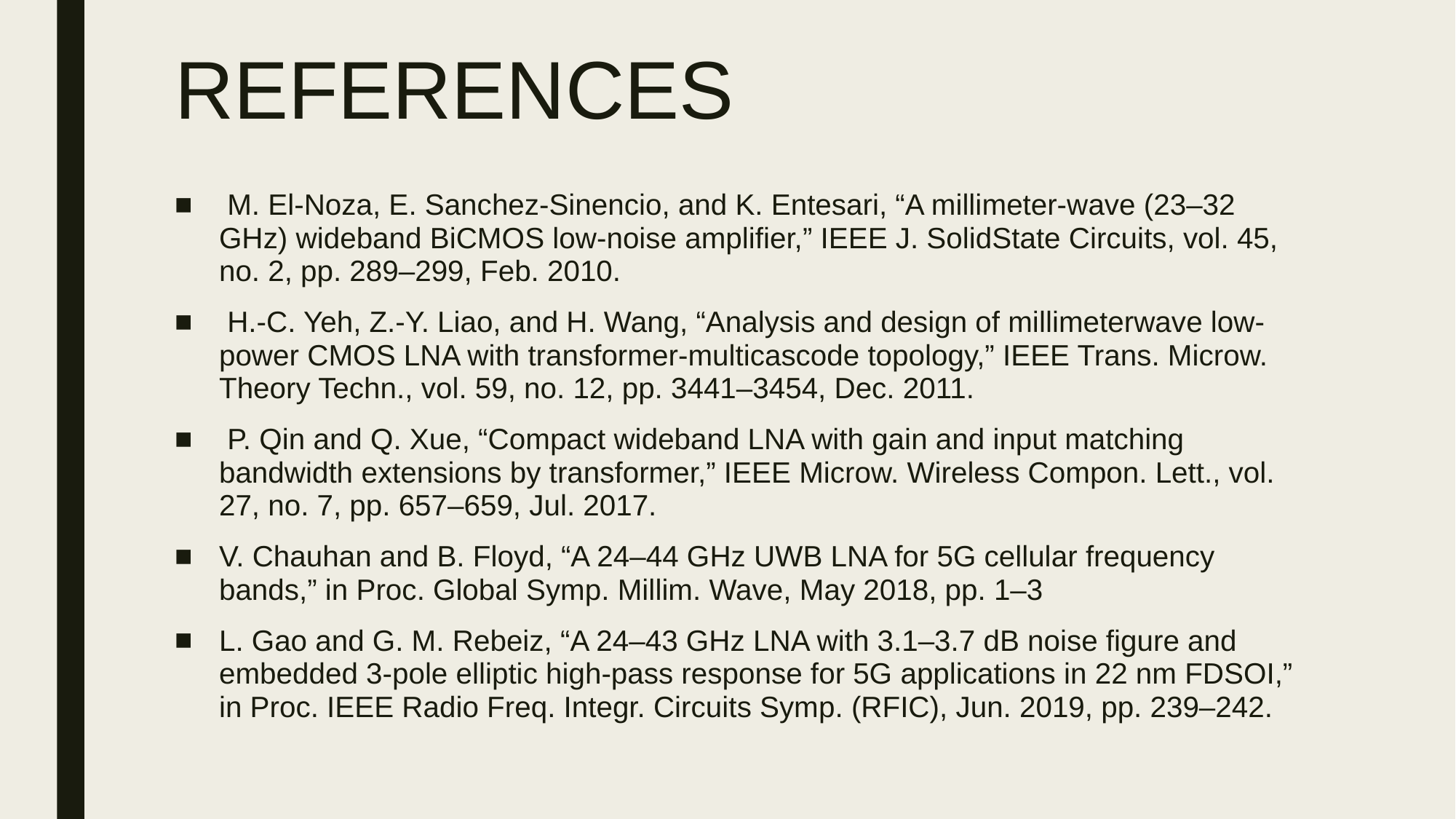

# REFERENCES
 M. El-Noza, E. Sanchez-Sinencio, and K. Entesari, “A millimeter-wave (23–32 GHz) wideband BiCMOS low-noise amplifier,” IEEE J. SolidState Circuits, vol. 45, no. 2, pp. 289–299, Feb. 2010.
 H.-C. Yeh, Z.-Y. Liao, and H. Wang, “Analysis and design of millimeterwave low-power CMOS LNA with transformer-multicascode topology,” IEEE Trans. Microw. Theory Techn., vol. 59, no. 12, pp. 3441–3454, Dec. 2011.
 P. Qin and Q. Xue, “Compact wideband LNA with gain and input matching bandwidth extensions by transformer,” IEEE Microw. Wireless Compon. Lett., vol. 27, no. 7, pp. 657–659, Jul. 2017.
V. Chauhan and B. Floyd, “A 24–44 GHz UWB LNA for 5G cellular frequency bands,” in Proc. Global Symp. Millim. Wave, May 2018, pp. 1–3
L. Gao and G. M. Rebeiz, “A 24–43 GHz LNA with 3.1–3.7 dB noise figure and embedded 3-pole elliptic high-pass response for 5G applications in 22 nm FDSOI,” in Proc. IEEE Radio Freq. Integr. Circuits Symp. (RFIC), Jun. 2019, pp. 239–242.